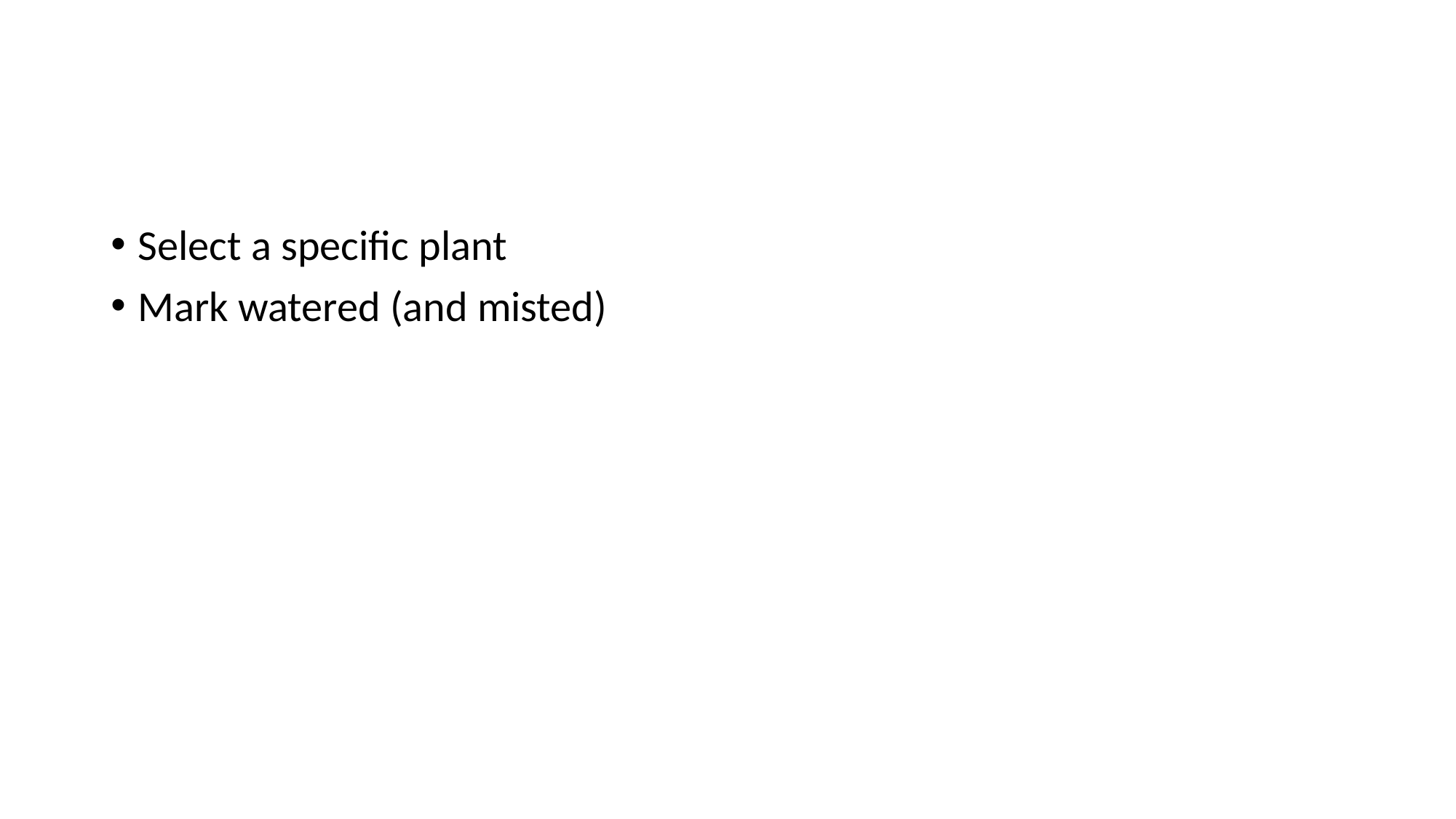

#
Select a specific plant
Mark watered (and misted)